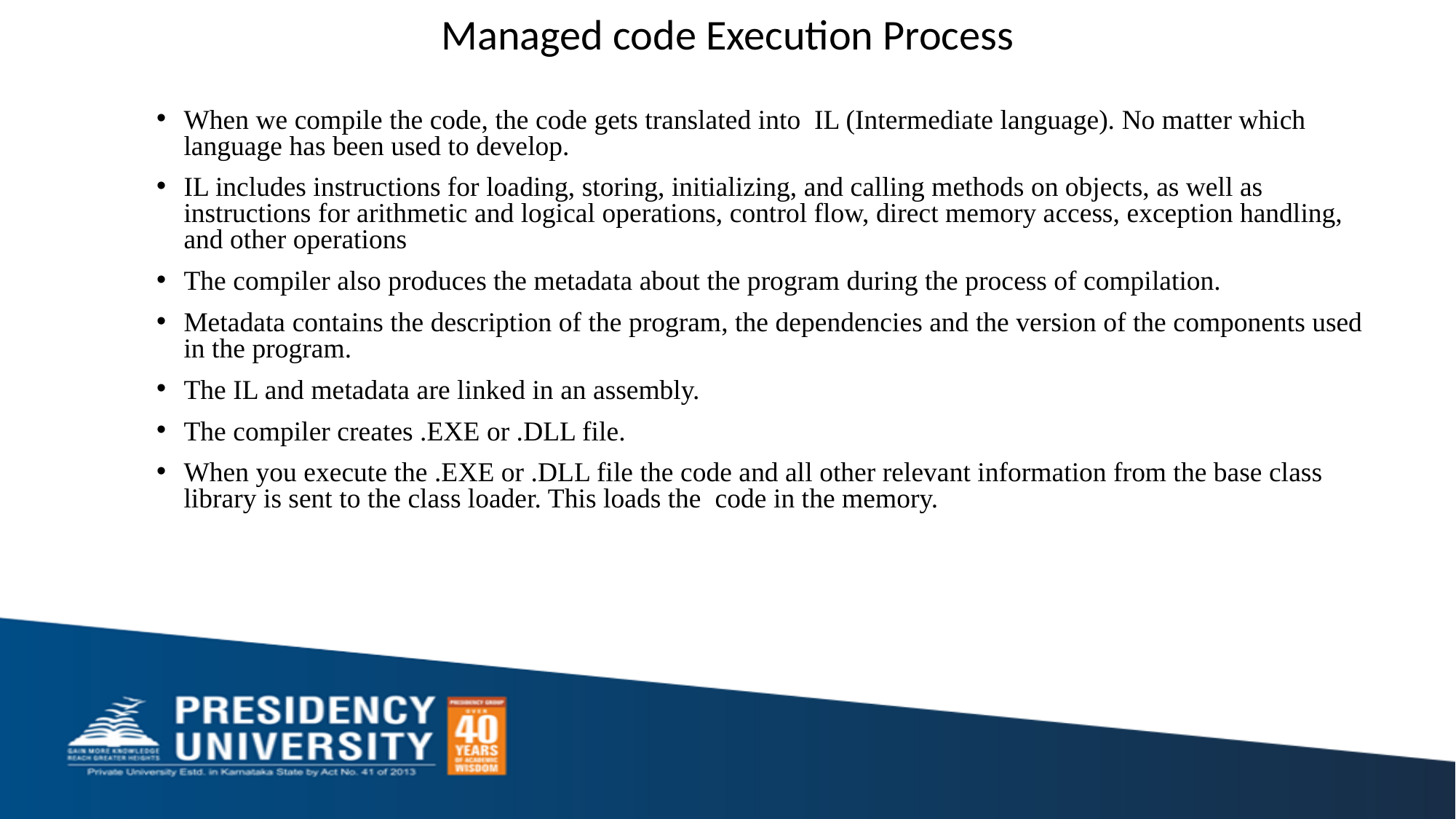

Managed code Execution Process

When we compile the code, the code gets translated into  IL (Intermediate language). No matter which language has been used to develop.
IL includes instructions for loading, storing, initializing, and calling methods on objects, as well as instructions for arithmetic and logical operations, control flow, direct memory access, exception handling, and other operations
The compiler also produces the metadata about the program during the process of compilation.
Metadata contains the description of the program, the dependencies and the version of the components used in the program.
The IL and metadata are linked in an assembly.
The compiler creates .EXE or .DLL file.
When you execute the .EXE or .DLL file the code and all other relevant information from the base class library is sent to the class loader. This loads the  code in the memory.